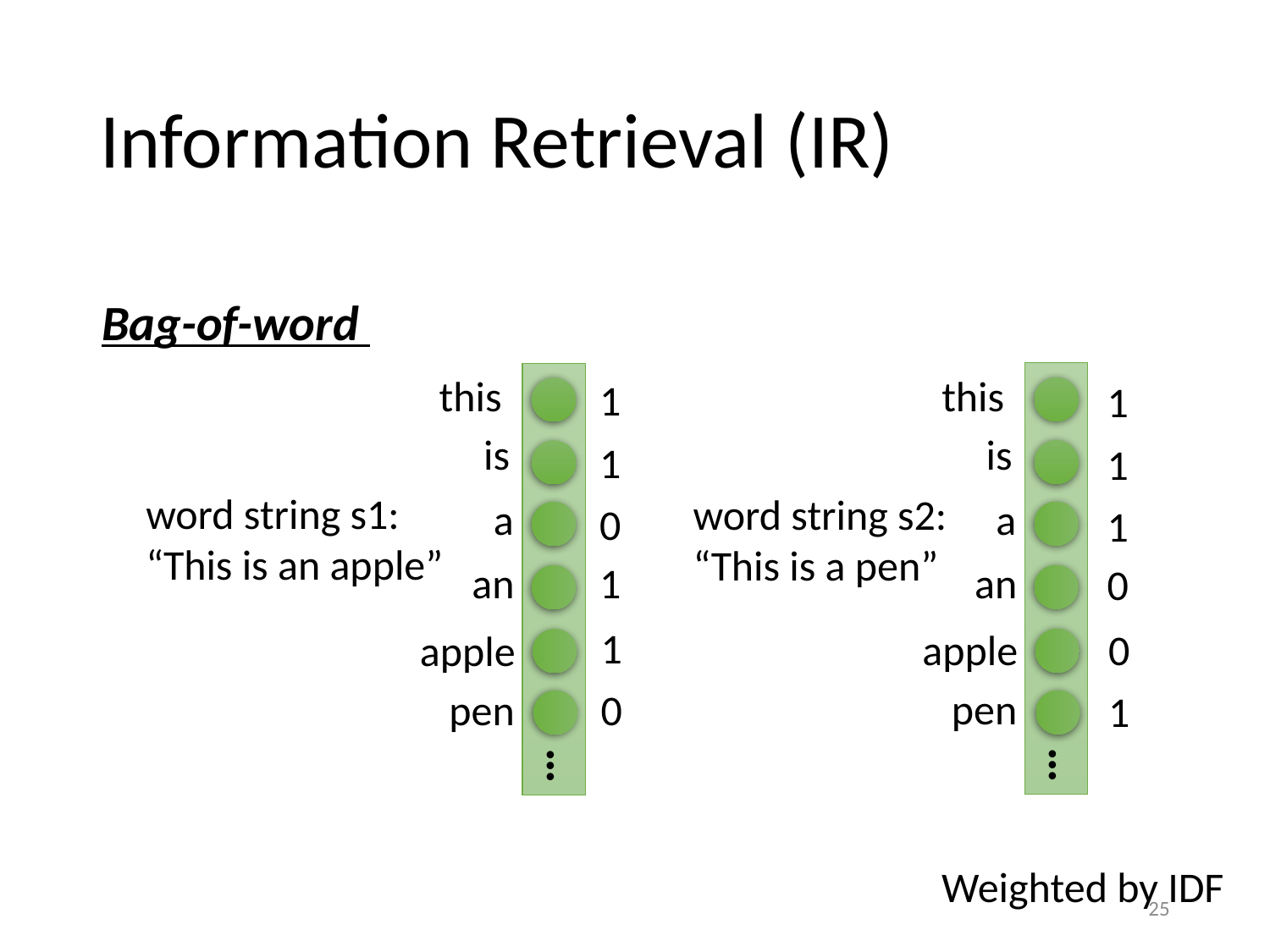

# Information Retrieval (IR)
Bag-of-word
this

…

is
a
an
apple
pen

this

…

is
a
an
apple
pen

1
1
1
1
word string s1:
“This is an apple”
word string s2:
“This is a pen”
0
1
1
0
1
0
0
1
Weighted by IDF
25